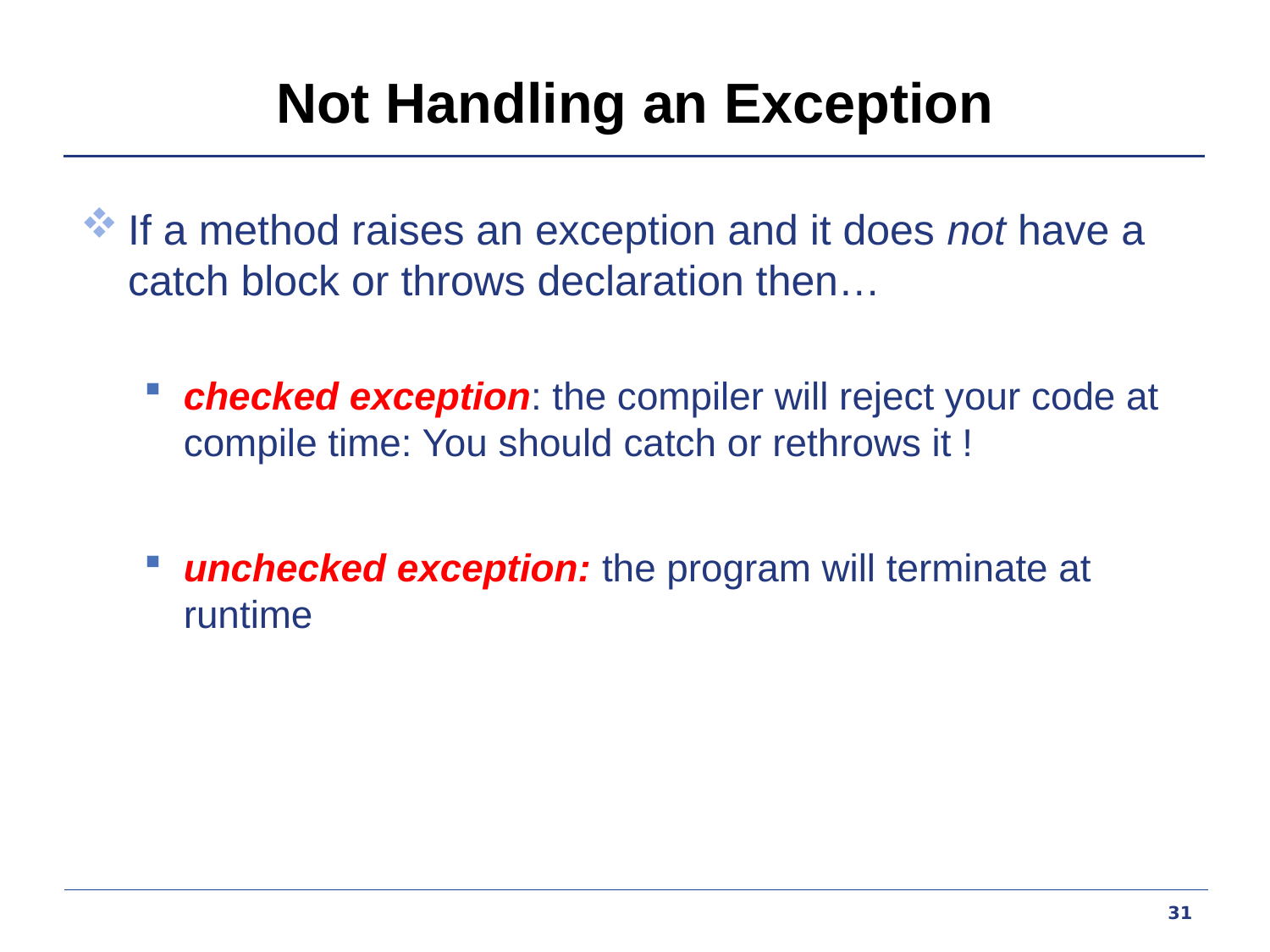

# Not Handling an Exception
If a method raises an exception and it does not have a catch block or throws declaration then…

checked exception: the compiler will reject your code at compile time: You should catch or rethrows it !

unchecked exception: the program will terminate at runtime
31